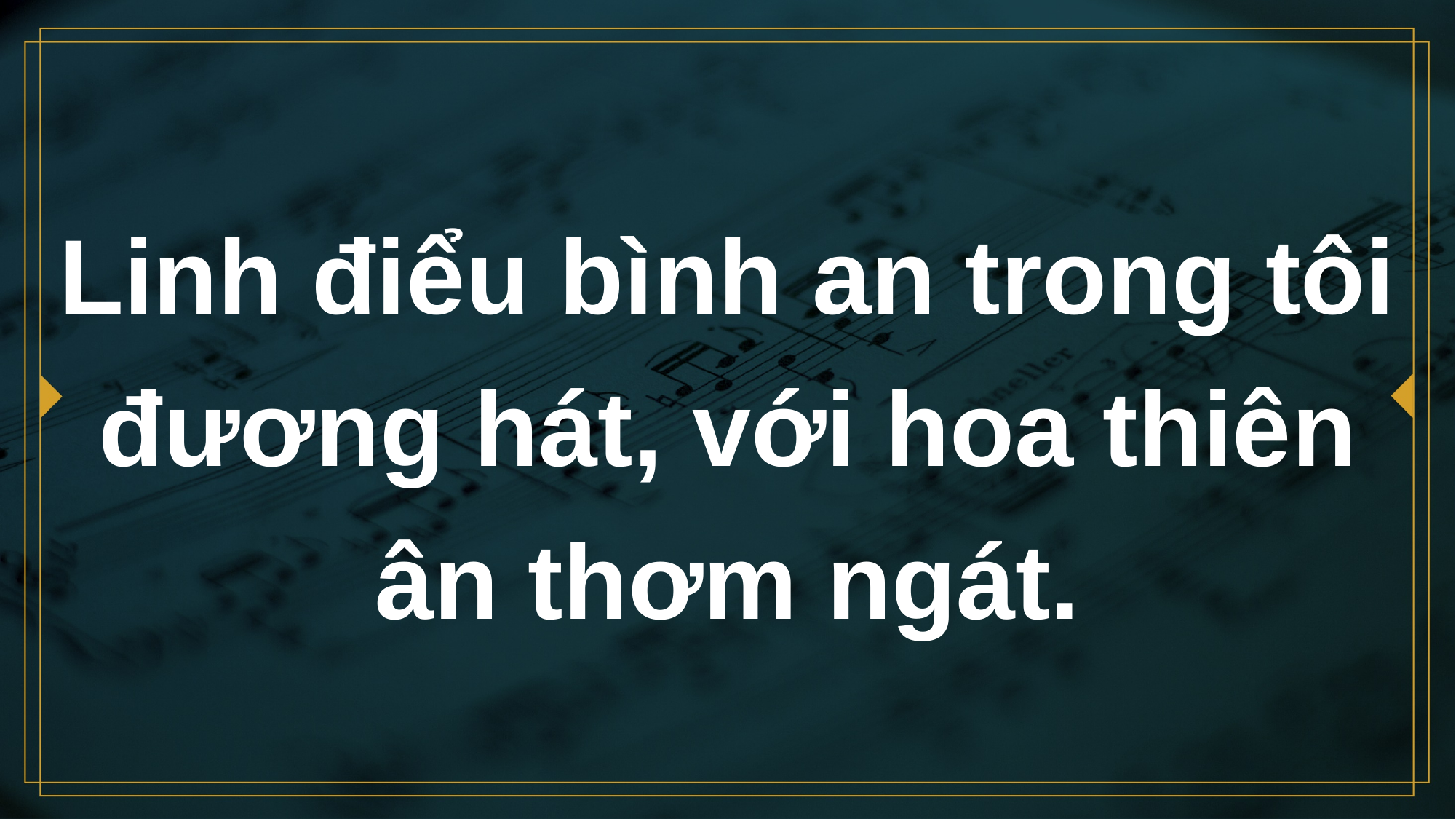

# Linh điểu bình an trong tôi đương hát, với hoa thiên ân thơm ngát.